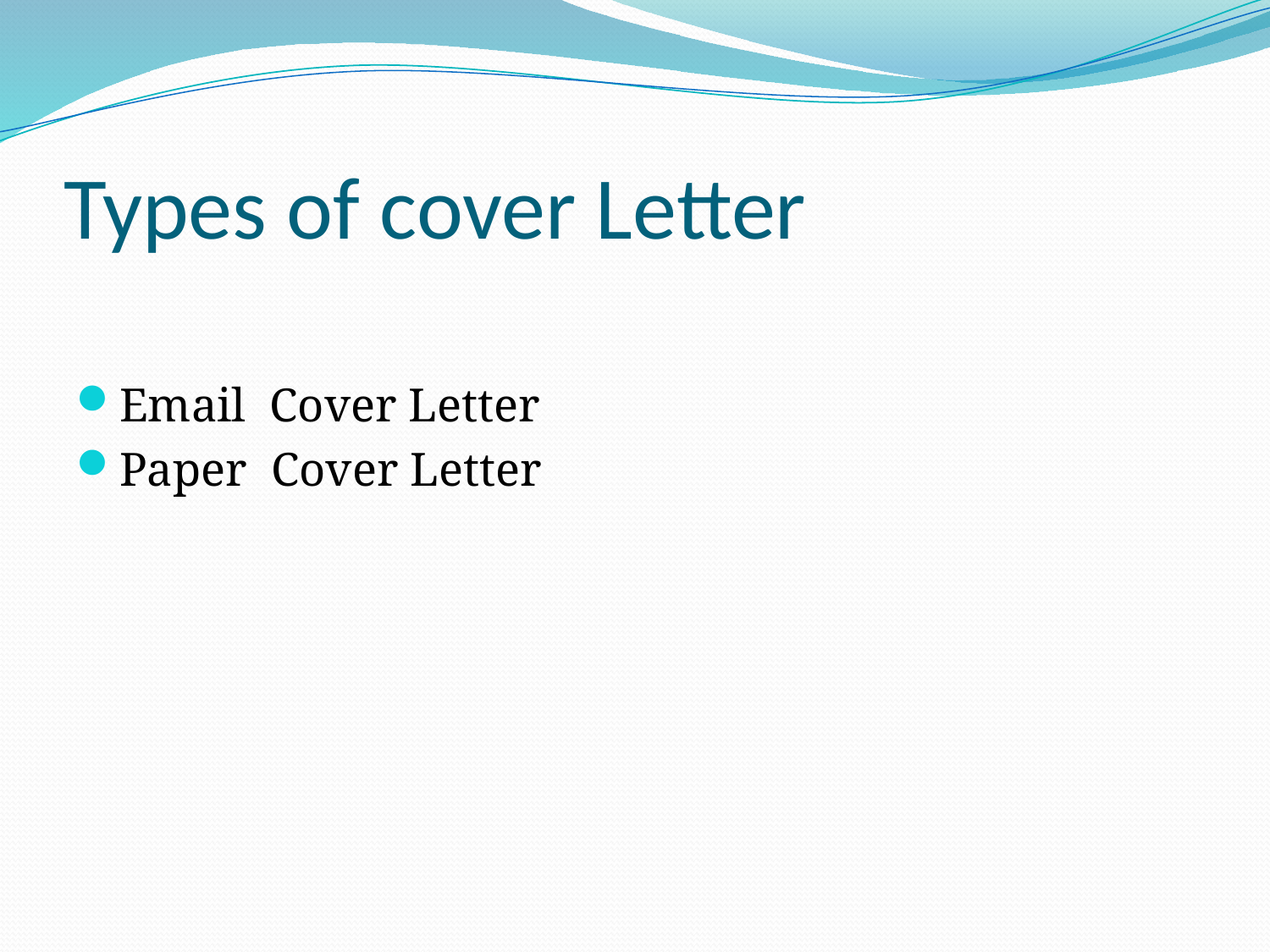

# Types of cover Letter
Email  Cover Letter
Paper  Cover Letter